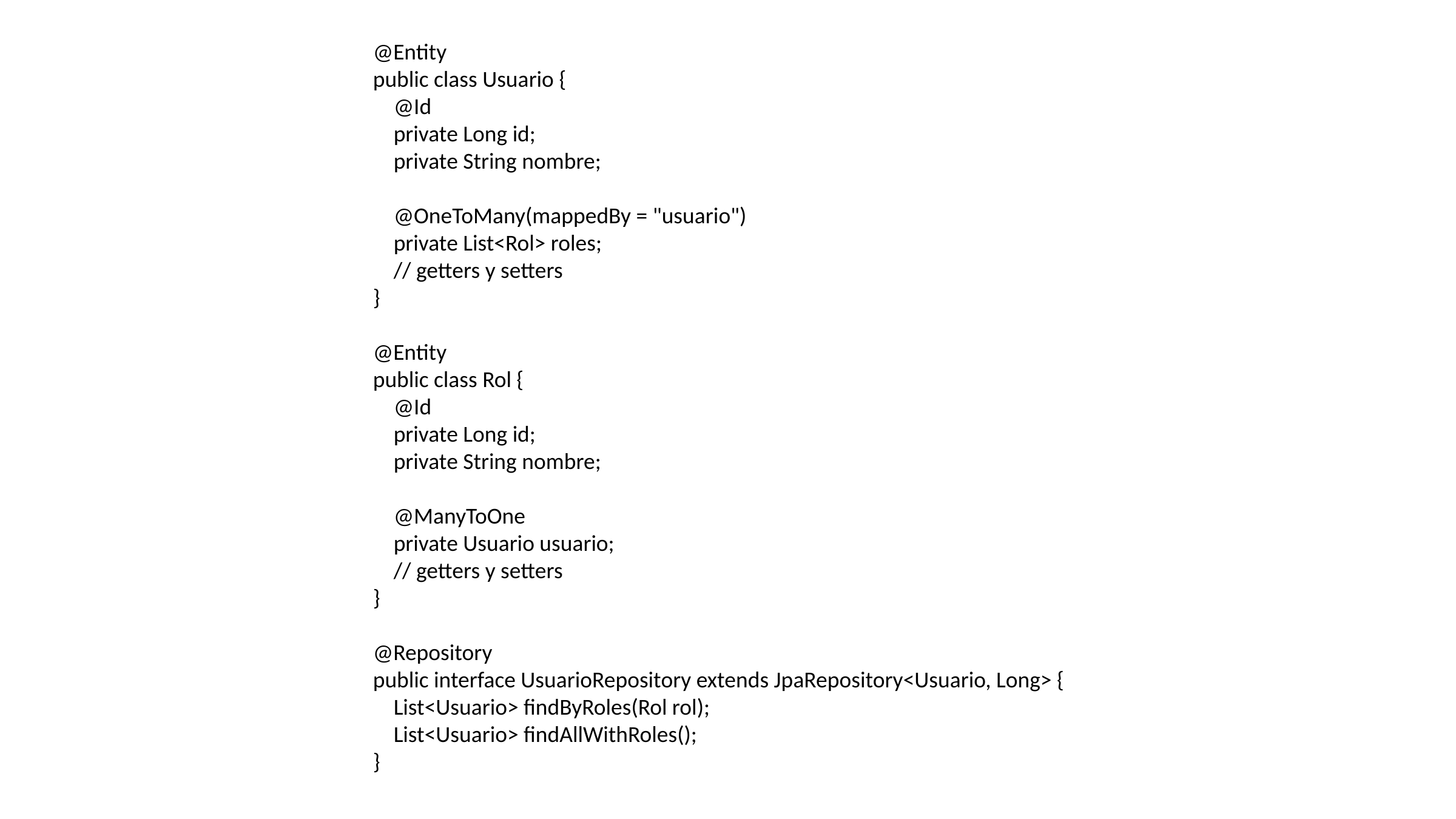

@Entity
public class Usuario {
    @Id
    private Long id;
    private String nombre;

    @OneToMany(mappedBy = "usuario")
    private List<Rol> roles;
    // getters y setters
}

@Entity
public class Rol {
    @Id
    private Long id;
    private String nombre;

    @ManyToOne
    private Usuario usuario;
    // getters y setters
}

@Repository
public interface UsuarioRepository extends JpaRepository<Usuario, Long> {
    List<Usuario> findByRoles(Rol rol);
    List<Usuario> findAllWithRoles();
}